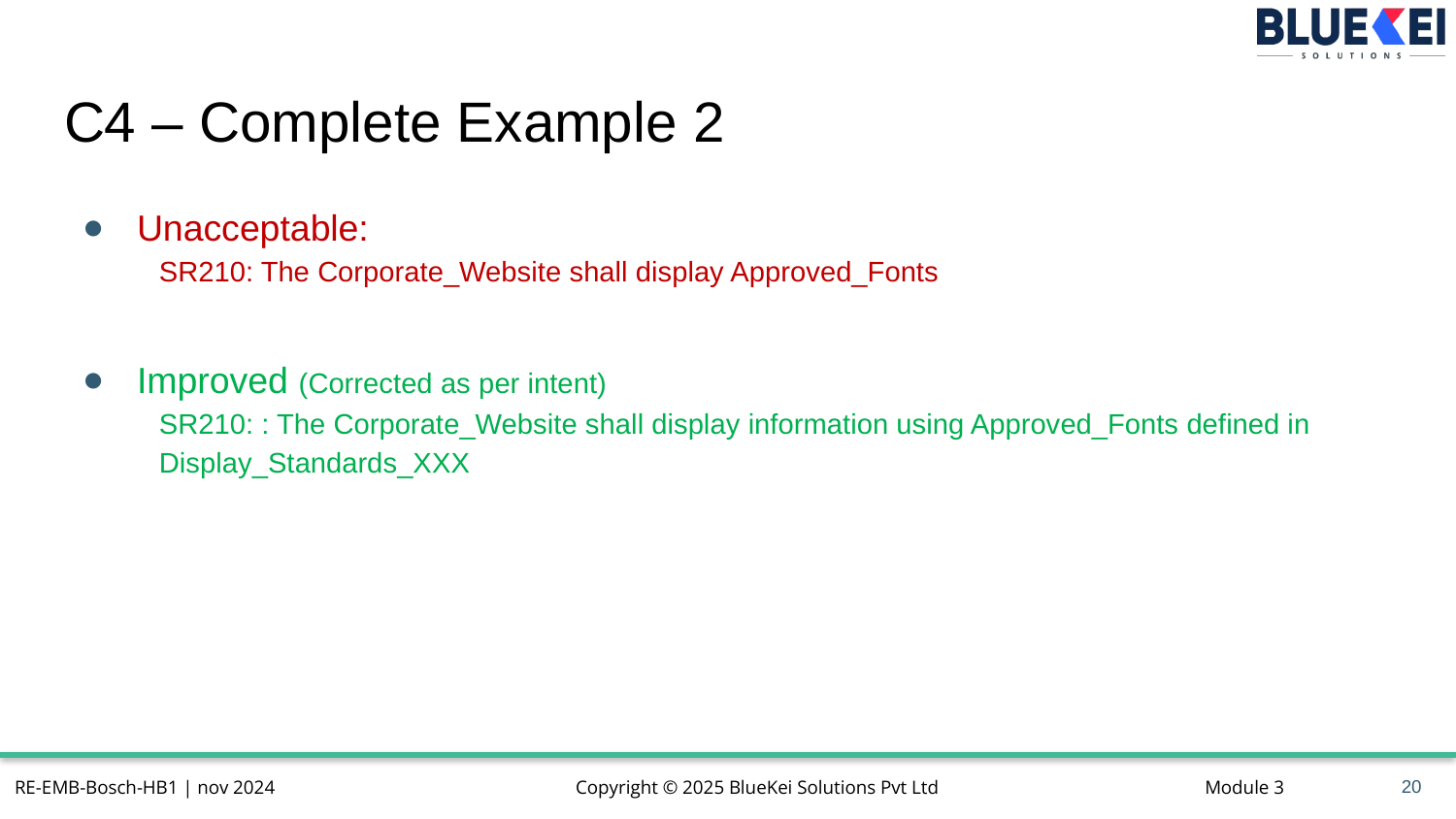

# C4 – Complete Example 2
Unacceptable:
SR210: The Corporate_Website shall display Approved_Fonts

Improved (Corrected as per intent)
SR210: : The Corporate_Website shall display information using Approved_Fonts defined in Display_Standards_XXX

20